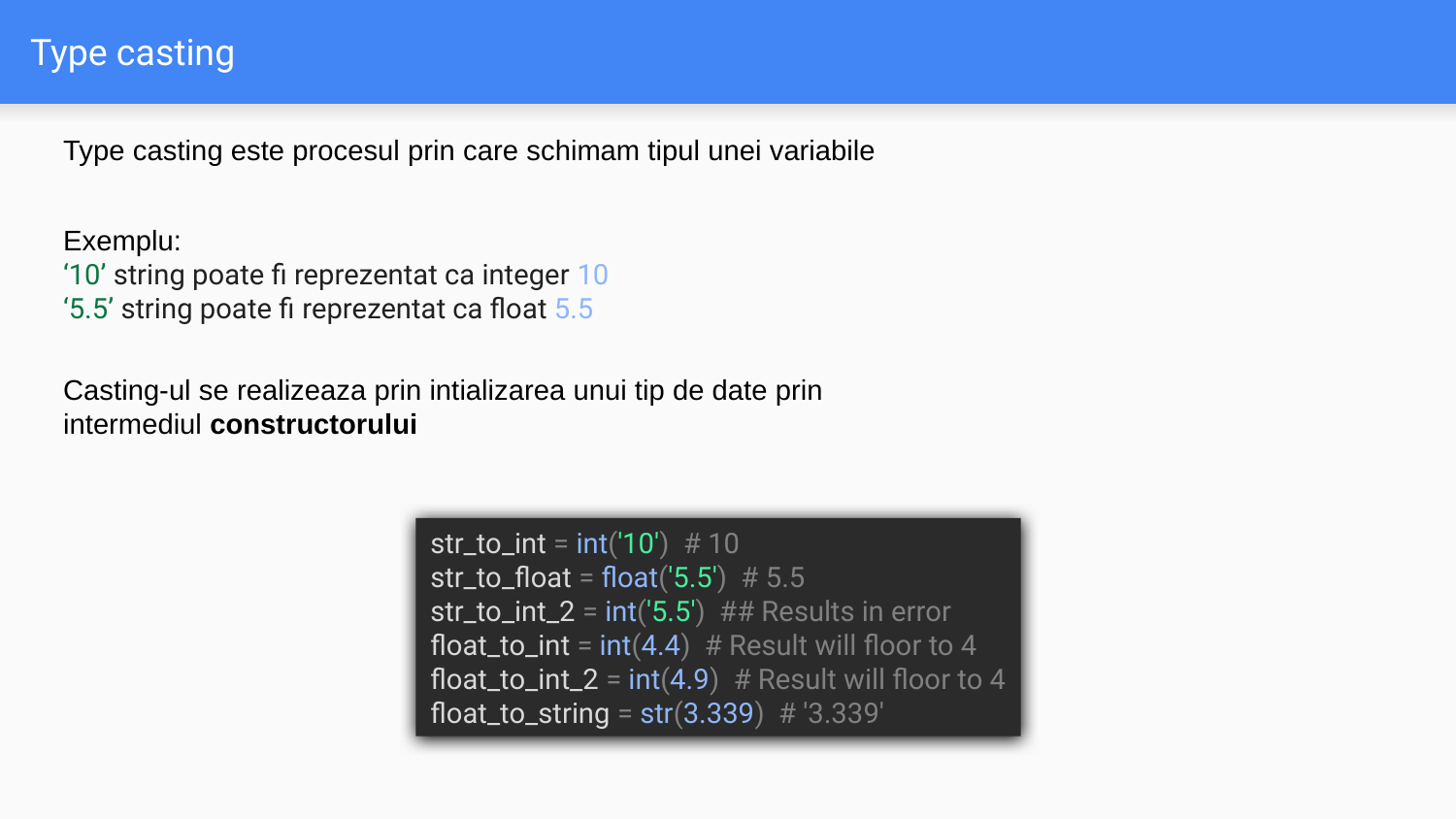

# Type casting
Type casting este procesul prin care schimam tipul unei variabile
Exemplu:
‘10’ string poate fi reprezentat ca integer 10
‘5.5’ string poate fi reprezentat ca float 5.5

Casting-ul se realizeaza prin intializarea unui tip de date prin intermediul constructorului
str_to_int = int('10')  # 10
str_to_float = float('5.5')  # 5.5
str_to_int_2 = int('5.5')  ## Results in error
float_to_int = int(4.4)  # Result will floor to 4
float_to_int_2 = int(4.9)  # Result will floor to 4
float_to_string = str(3.339)  # '3.339'